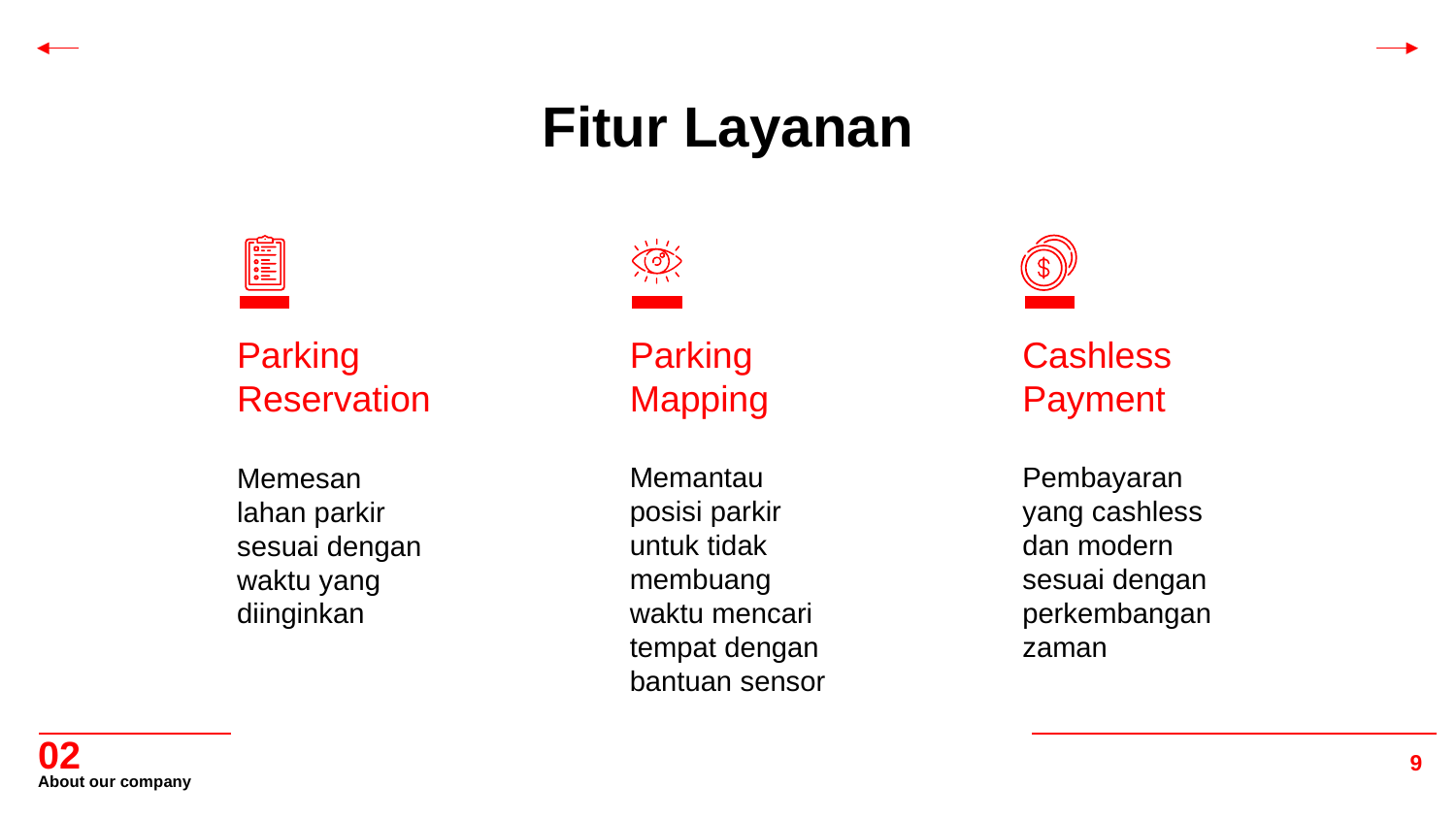

Fitur Layanan

Parking Reservation
Parking Mapping
Cashless Payment
Memantau posisi parkir untuk tidak membuang waktu mencari tempat dengan bantuan sensor
Pembayaran yang cashless dan modern sesuai dengan perkembangan zaman
Memesan lahan parkir sesuai dengan waktu yang diinginkan
02
# About our company